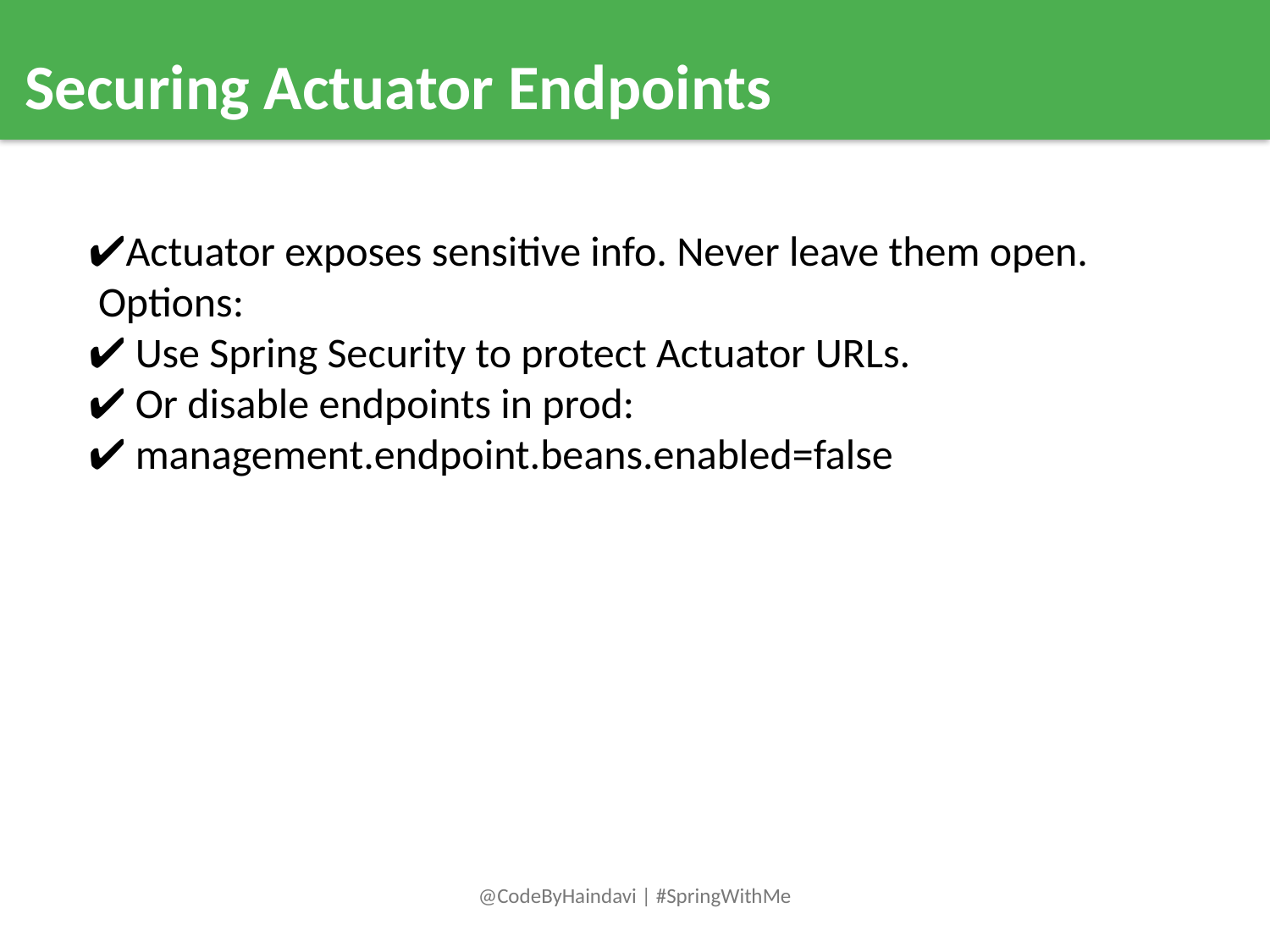

Securing Actuator Endpoints
✔️Actuator exposes sensitive info. Never leave them open.
 Options:
✔️ Use Spring Security to protect Actuator URLs.
✔️ Or disable endpoints in prod:
✔️ management.endpoint.beans.enabled=false
@CodeByHaindavi | #SpringWithMe